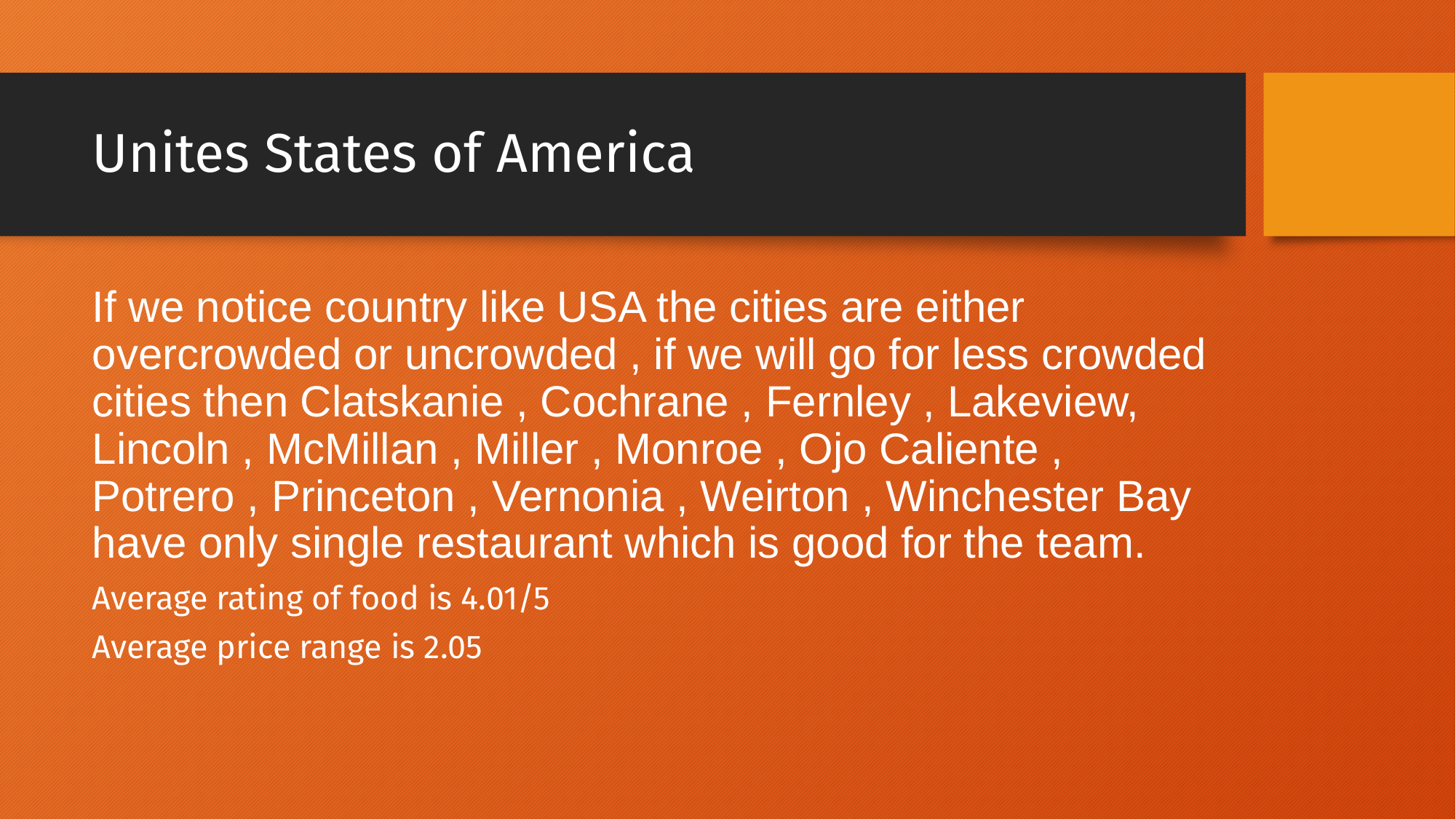

# Unites States of America
If we notice country like USA the cities are either overcrowded or uncrowded , if we will go for less crowded cities then Clatskanie , Cochrane , Fernley , Lakeview, Lincoln , McMillan , Miller , Monroe , Ojo Caliente , Potrero , Princeton , Vernonia , Weirton , Winchester Bay have only single restaurant which is good for the team.
Average rating of food is 4.01/5
Average price range is 2.05